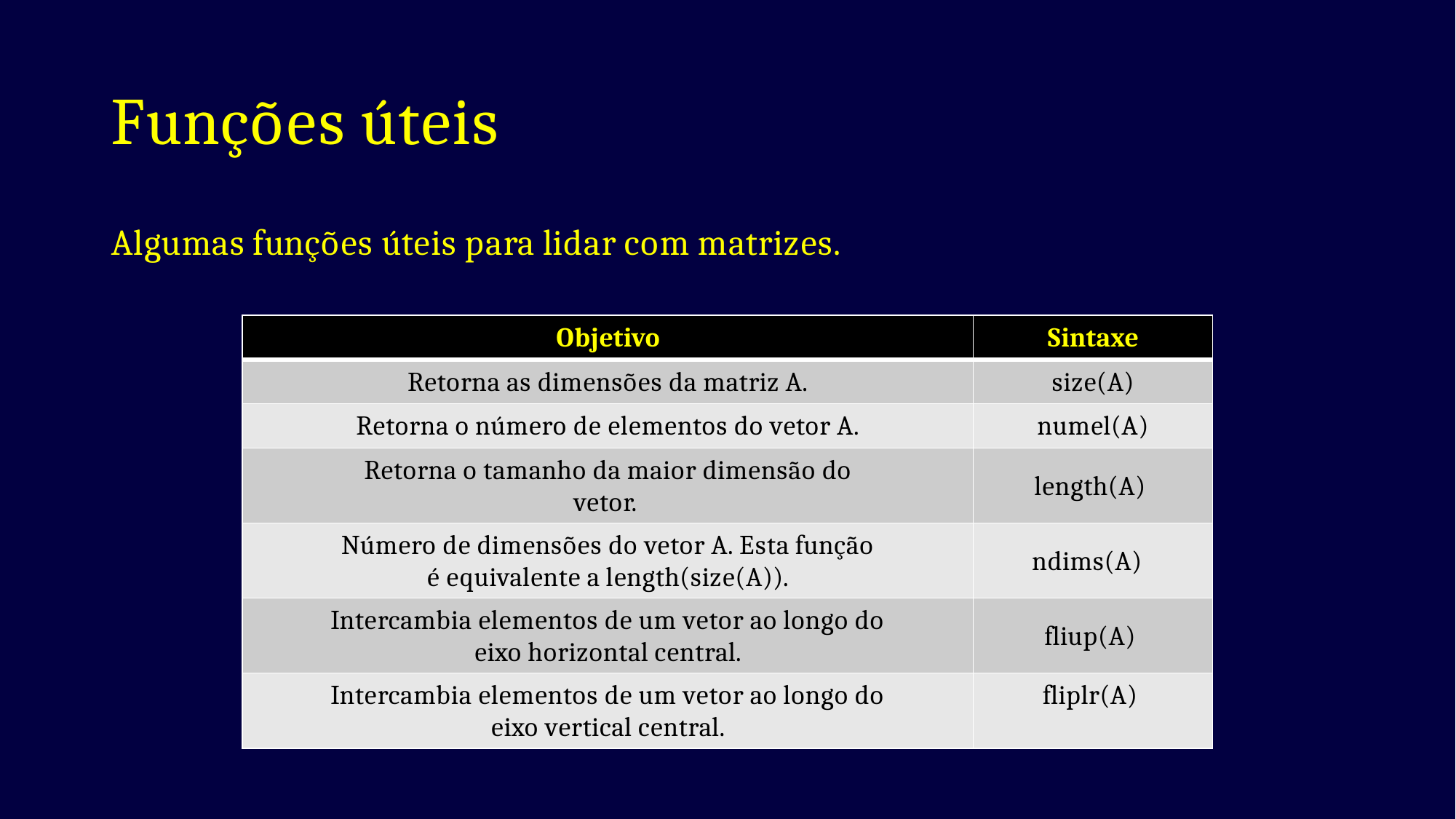

# Funções úteis
Algumas funções úteis para lidar com matrizes.
| Objetivo | Sintaxe |
| --- | --- |
| Retorna as dimensões da matriz A. | size(A) |
| Retorna o número de elementos do vetor A. | numel(A) |
| Retorna o tamanho da maior dimensão do vetor. | length(A) |
| Número de dimensões do vetor A. Esta função é equivalente a length(size(A)). | ndims(A) |
| Intercambia elementos de um vetor ao longo do eixo horizontal central. | fliup(A) |
| Intercambia elementos de um vetor ao longo do eixo vertical central. | fliplr(A) |